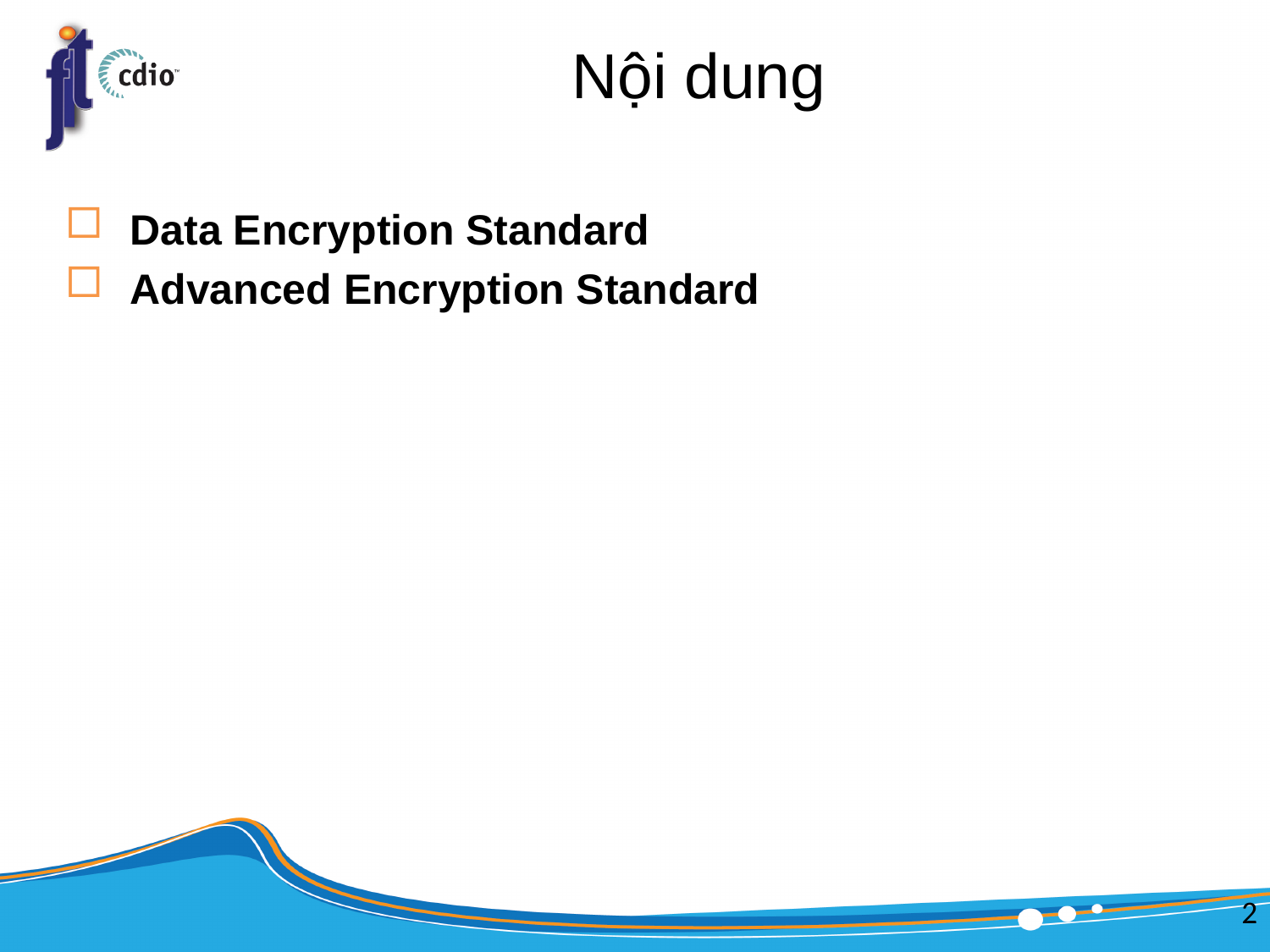

# Nội dung
Data Encryption Standard
Advanced Encryption Standard
2